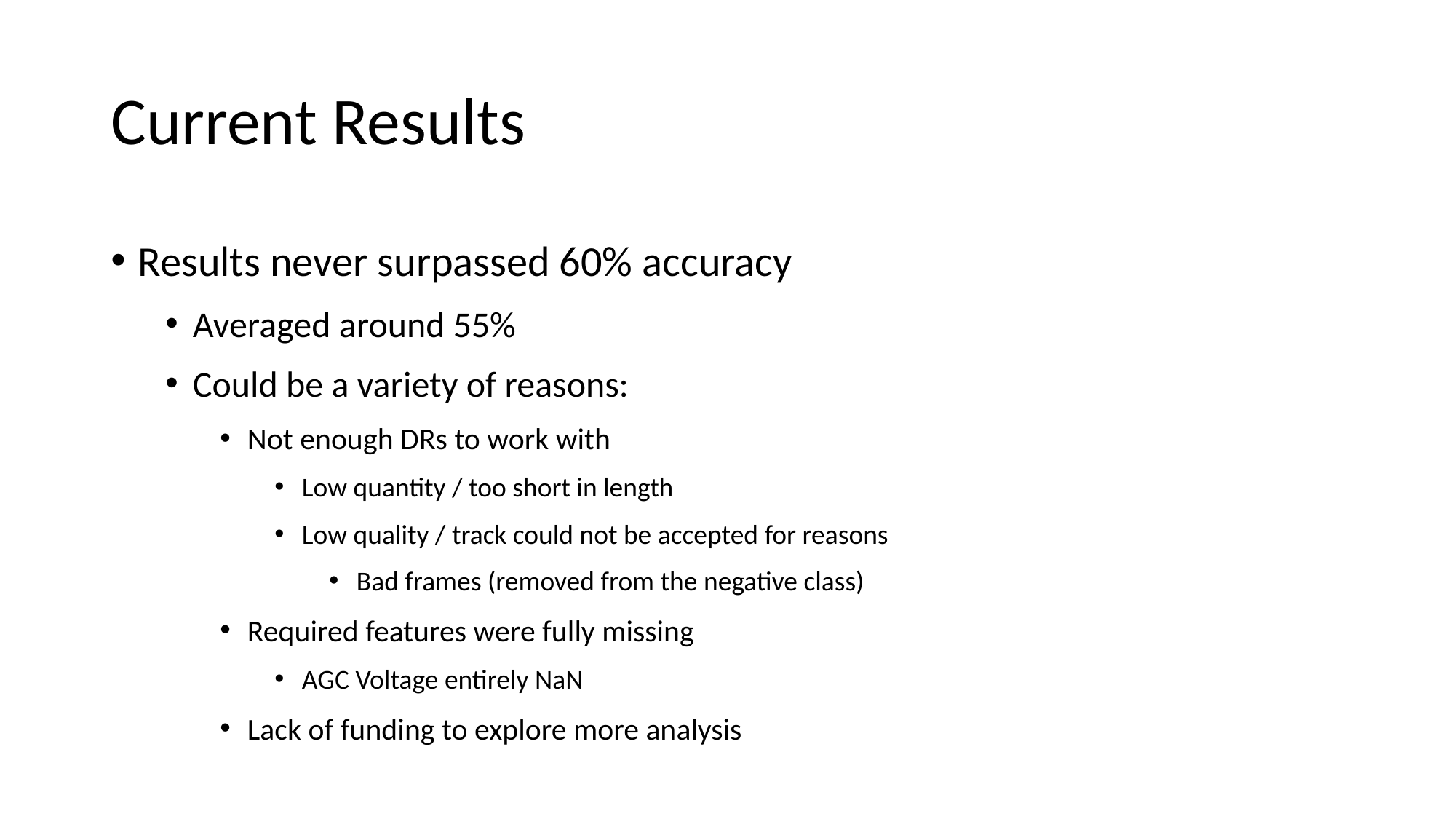

# Current Results
Results never surpassed 60% accuracy
Averaged around 55%
Could be a variety of reasons:
Not enough DRs to work with
Low quantity / too short in length
Low quality / track could not be accepted for reasons
Bad frames (removed from the negative class)
Required features were fully missing
AGC Voltage entirely NaN
Lack of funding to explore more analysis